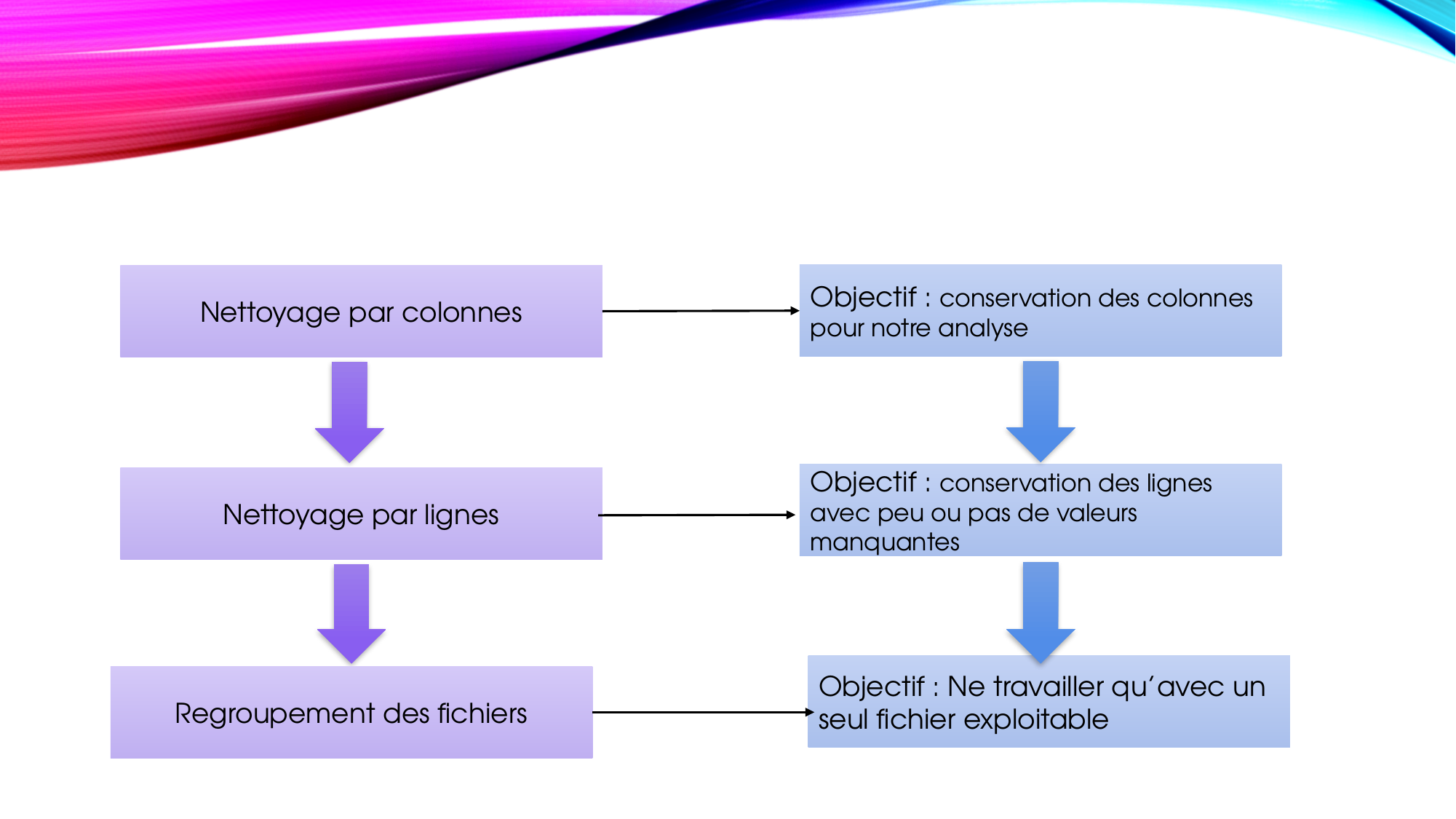

#
Objectif : conservation des colonnes pour notre analyse
Nettoyage par colonnes

Objectif : conservation des lignes avec peu ou pas de valeurs manquantes
Nettoyage par lignes

Objectif : Ne travailler qu’avec un seul fichier exploitable
Regroupement des fichiers